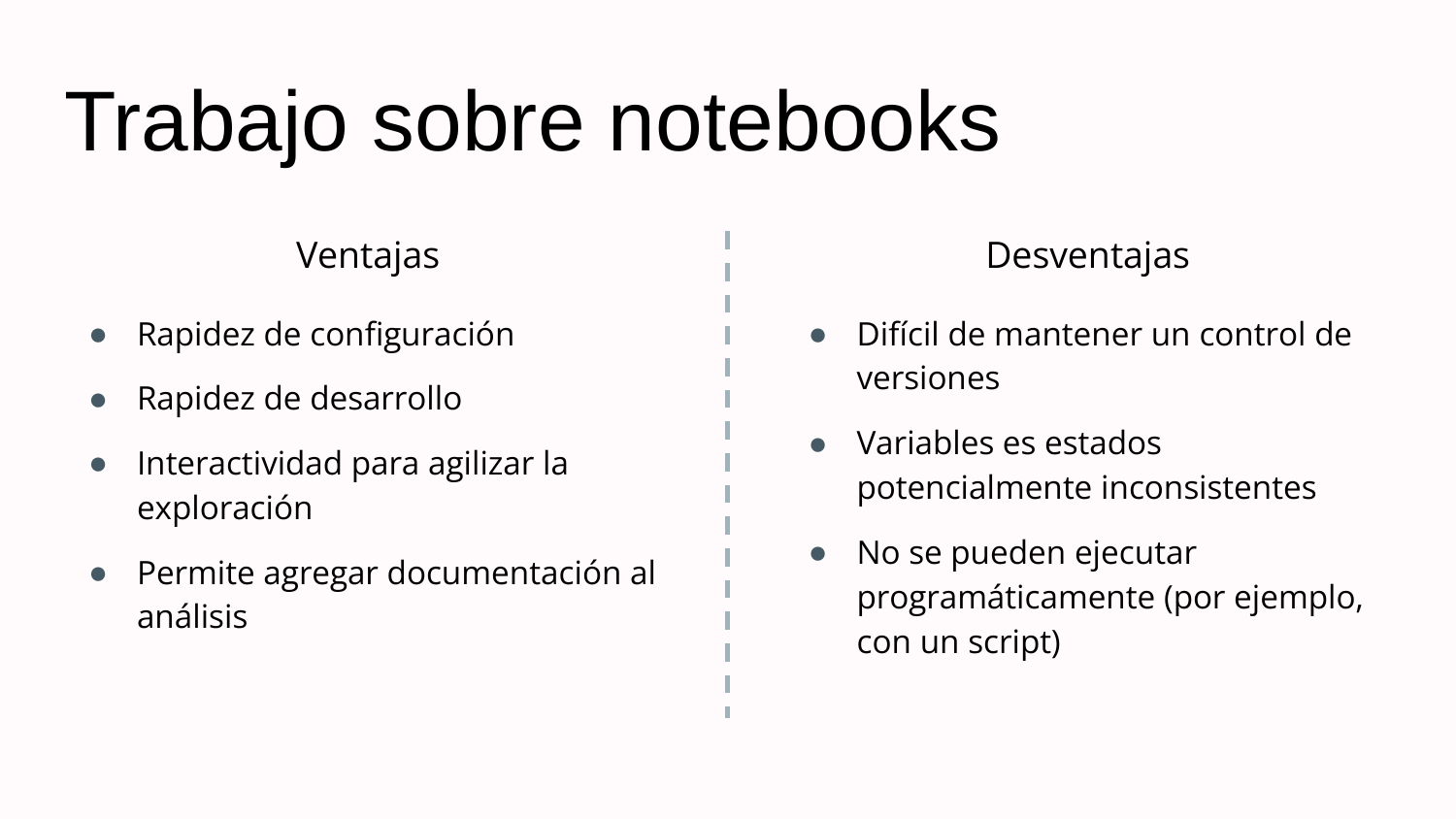

# Trabajo sobre notebooks
Ventajas
Rapidez de configuración
Rapidez de desarrollo
Interactividad para agilizar la exploración
Permite agregar documentación al análisis
Desventajas
Difícil de mantener un control de versiones
Variables es estados potencialmente inconsistentes
No se pueden ejecutar programáticamente (por ejemplo, con un script)